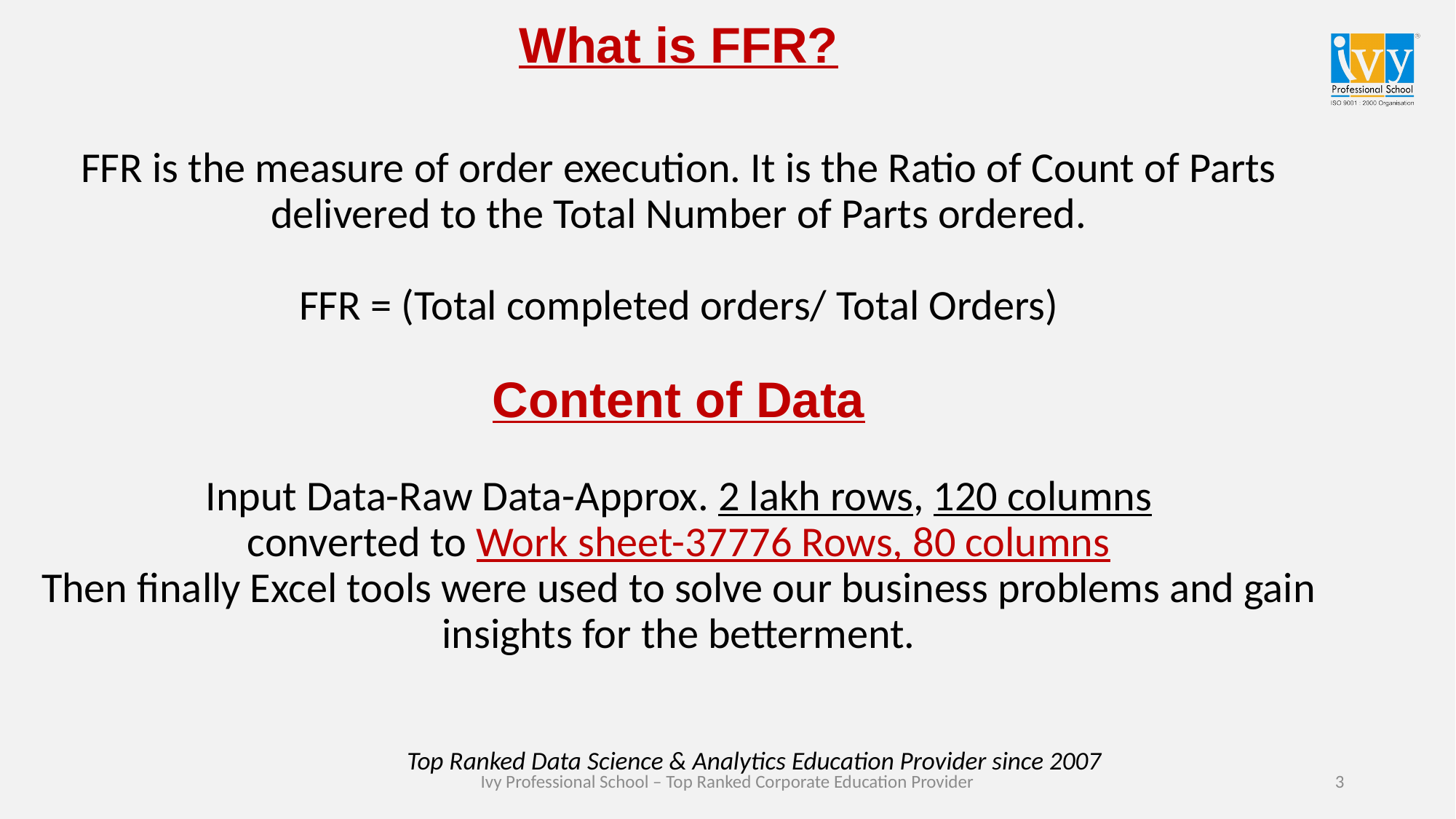

# What is FFR? FFR is the measure of order execution. It is the Ratio of Count of Parts delivered to the Total Number of Parts ordered. FFR = (Total completed orders/ Total Orders) Content of Data Input Data-Raw Data-Approx. 2 lakh rows, 120 columns converted to Work sheet-37776 Rows, 80 columns Then finally Excel tools were used to solve our business problems and gain insights for the betterment.

Top Ranked Data Science & Analytics Education Provider since 2007

3